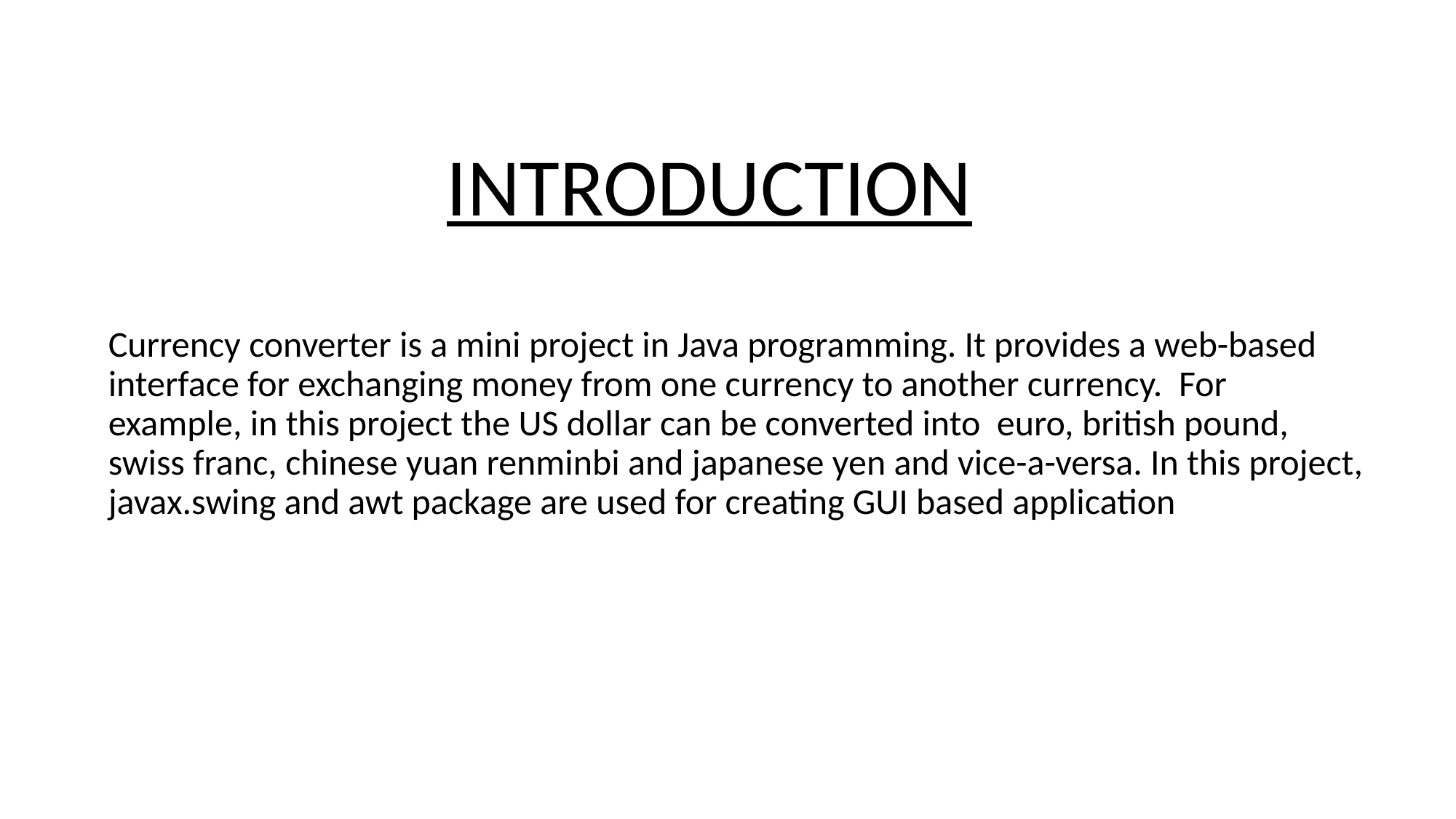

# INTRODUCTION
Currency converter is a mini project in Java programming. It provides a web-based interface for exchanging money from one currency to another currency.  For example, in this project the US dollar can be converted into  euro, british pound, swiss franc, chinese yuan renminbi and japanese yen and vice-a-versa. In this project, javax.swing and awt package are used for creating GUI based application